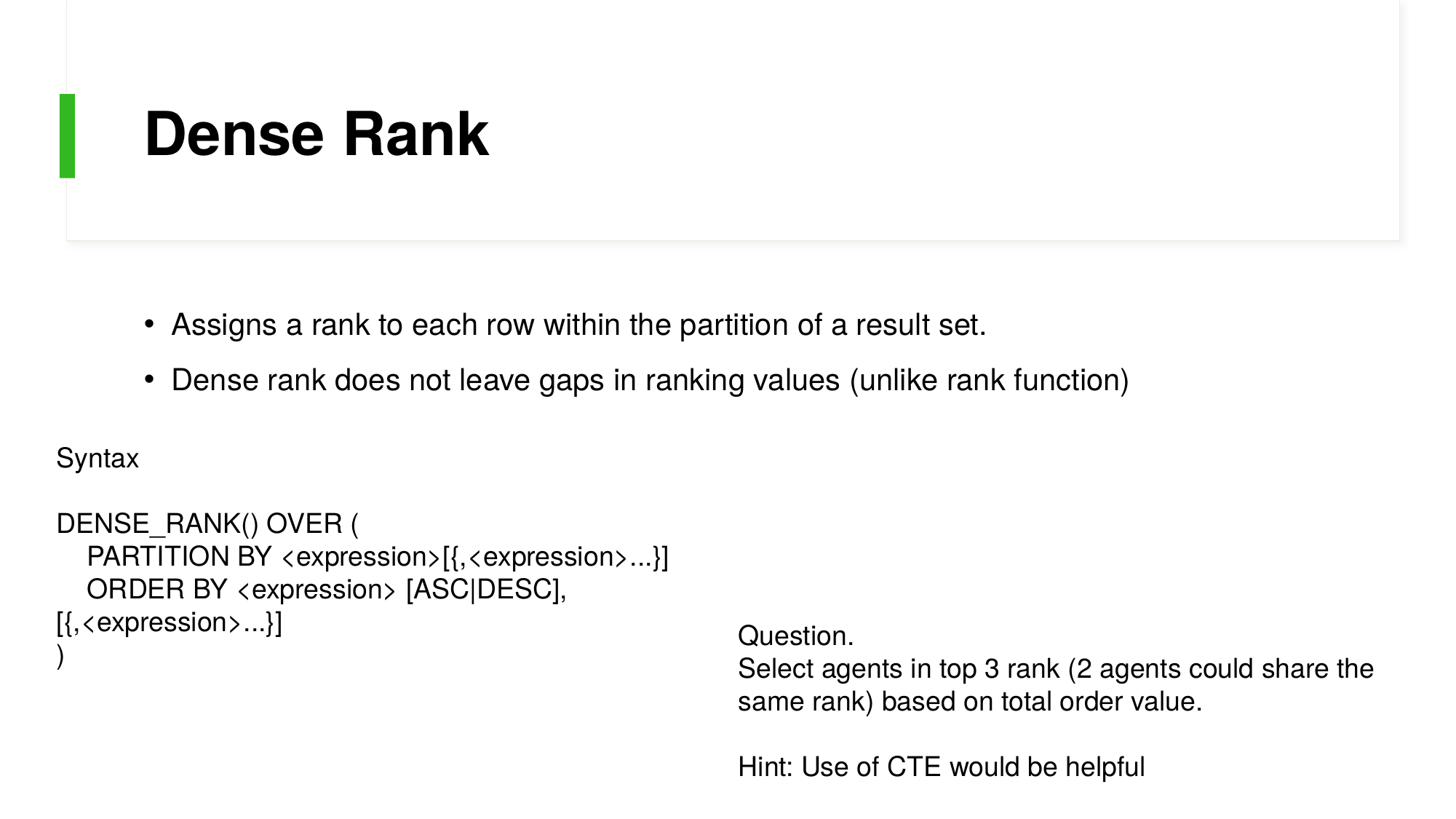

# Dense Rank
Assigns a rank to each row within the partition of a result set.
Dense rank does not leave gaps in ranking values (unlike rank function)

Syntax

DENSE_RANK() OVER (
    PARTITION BY <expression>[{,<expression>...}]
    ORDER BY <expression> [ASC|DESC], [{,<expression>...}]
)
Question.
Select agents in top 3 rank (2 agents could share the same rank) based on total order value.

Hint: Use of CTE would be helpful